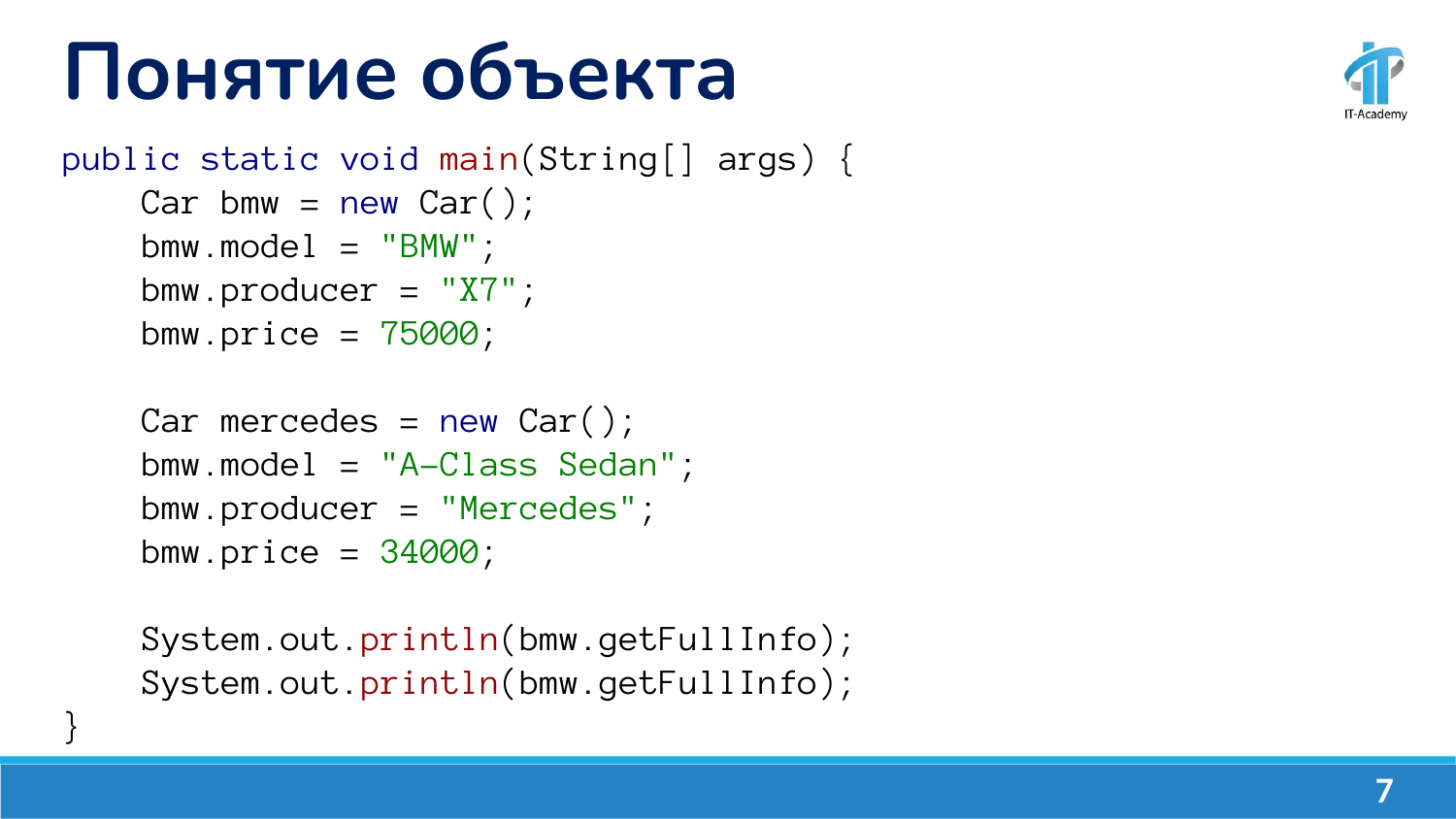

Понятие объекта
public static void main(String[] args) {
    Car bmw = new Car();
    bmw.model = "BMW";
    bmw.producer = "X7";
    bmw.price = 75000;

    Car mercedes = new Car();
    bmw.model = "A-Class Sedan";
    bmw.producer = "Mercedes";
    bmw.price = 34000;

    System.out.println(bmw.getFullInfo);
    System.out.println(bmw.getFullInfo);
}
7